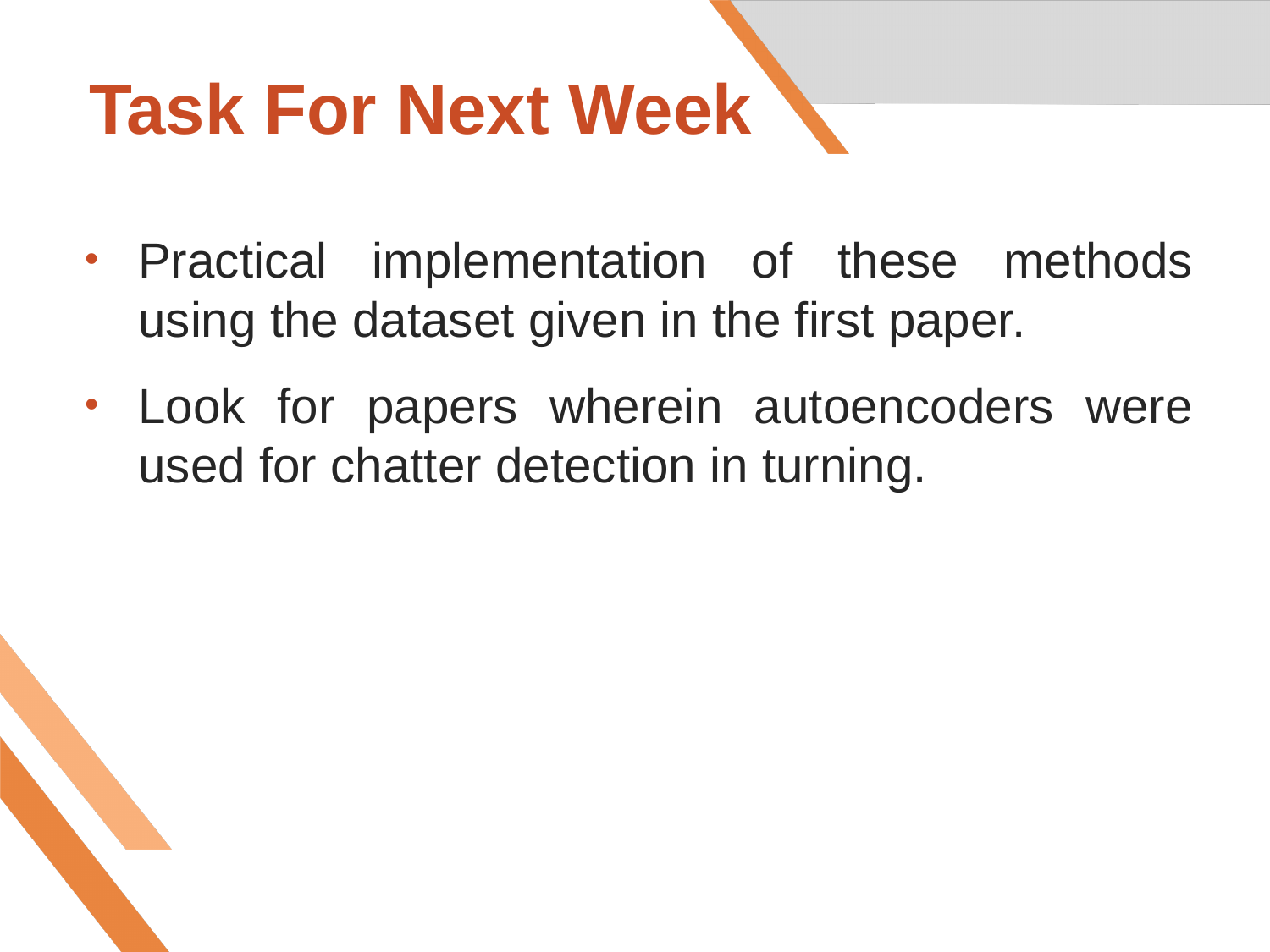

# Task For Next Week
Practical implementation of these methods using the dataset given in the first paper.
Look for papers wherein autoencoders were used for chatter detection in turning.